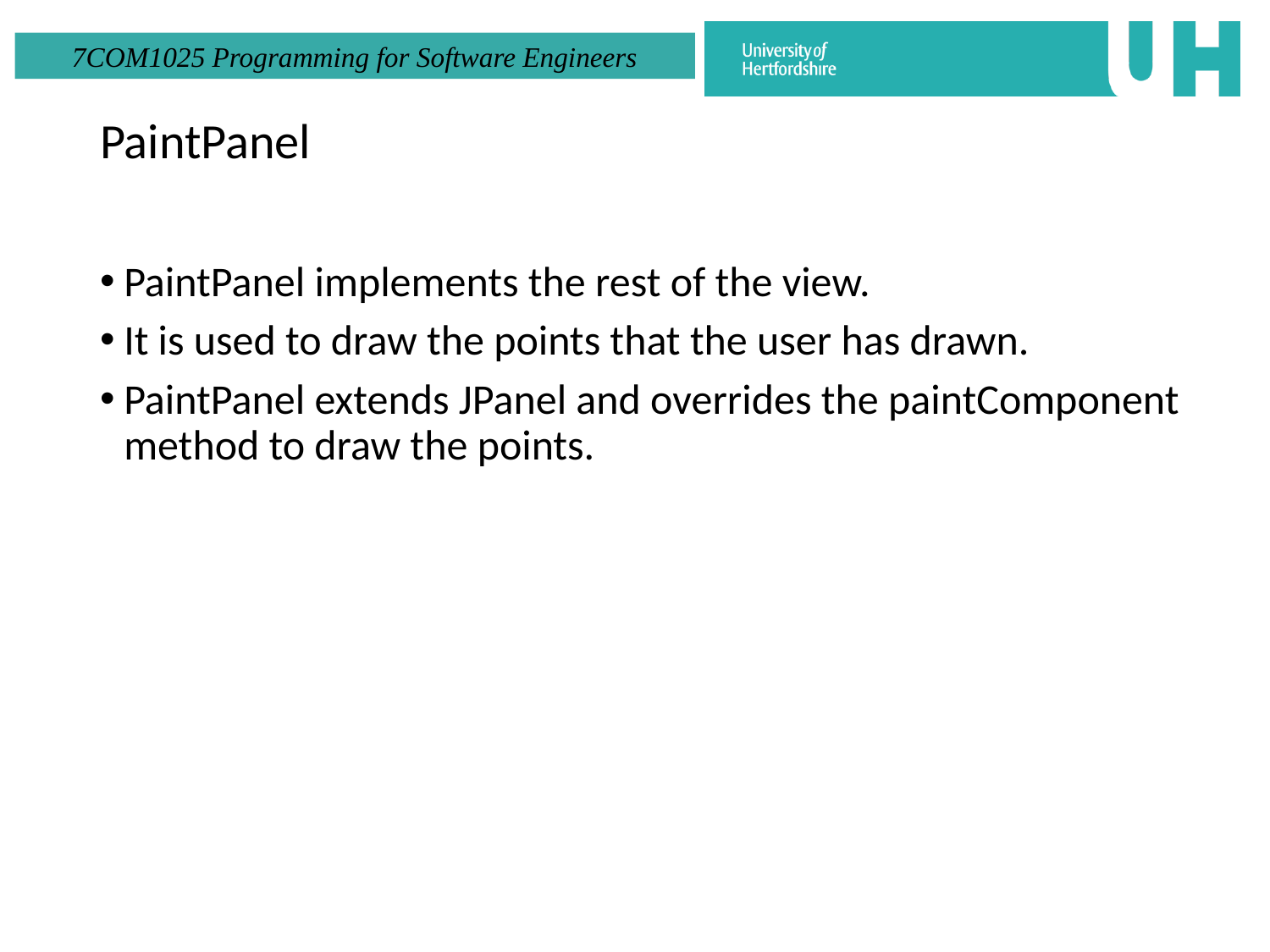

# PaintPanel
PaintPanel implements the rest of the view.
It is used to draw the points that the user has drawn.
PaintPanel extends JPanel and overrides the paintComponent method to draw the points.